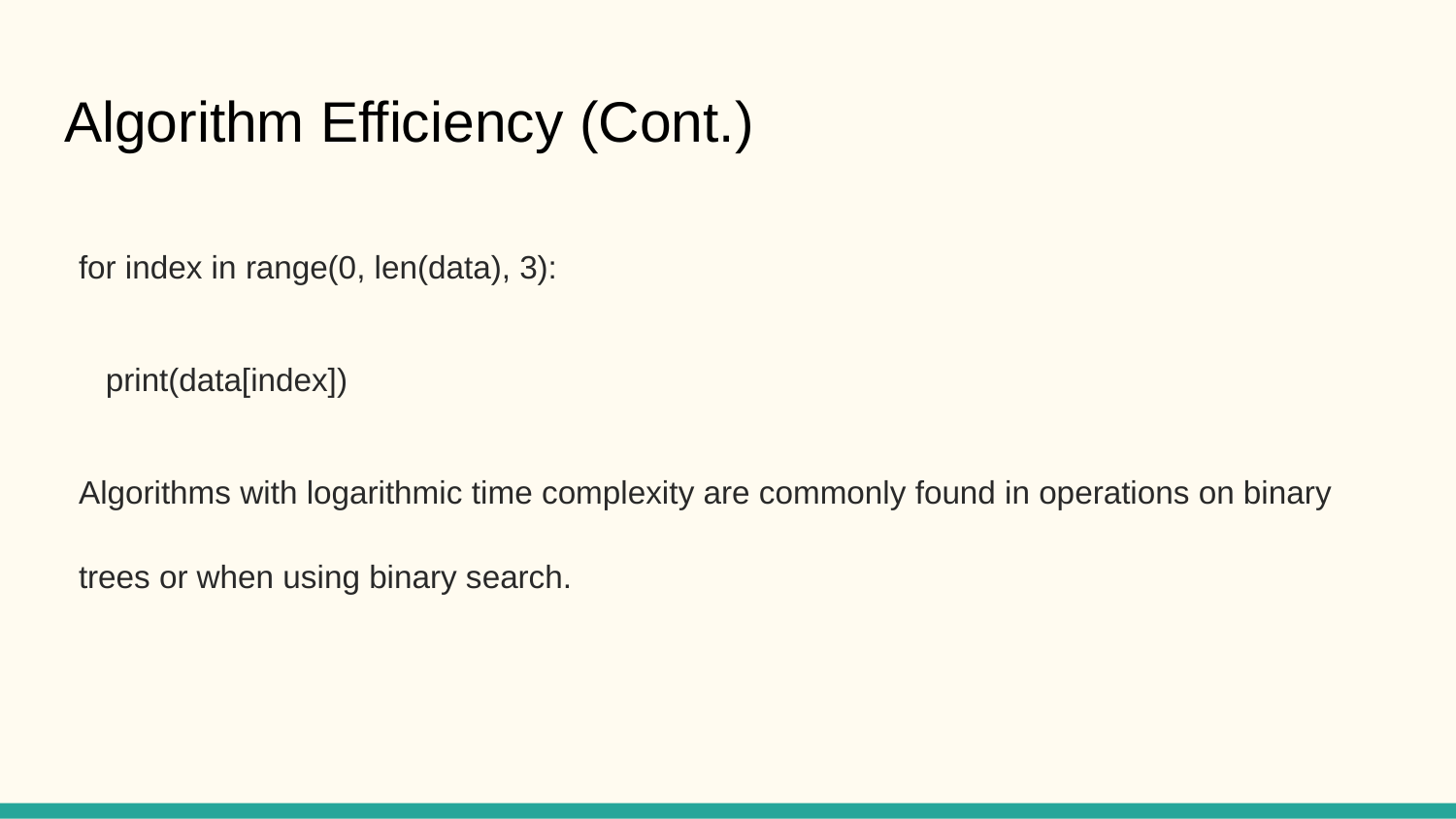

# Algorithm Efficiency (Cont.)
for index in range(0, len(data), 3):
   print(data[index])
Algorithms with logarithmic time complexity are commonly found in operations on binary trees or when using binary search.